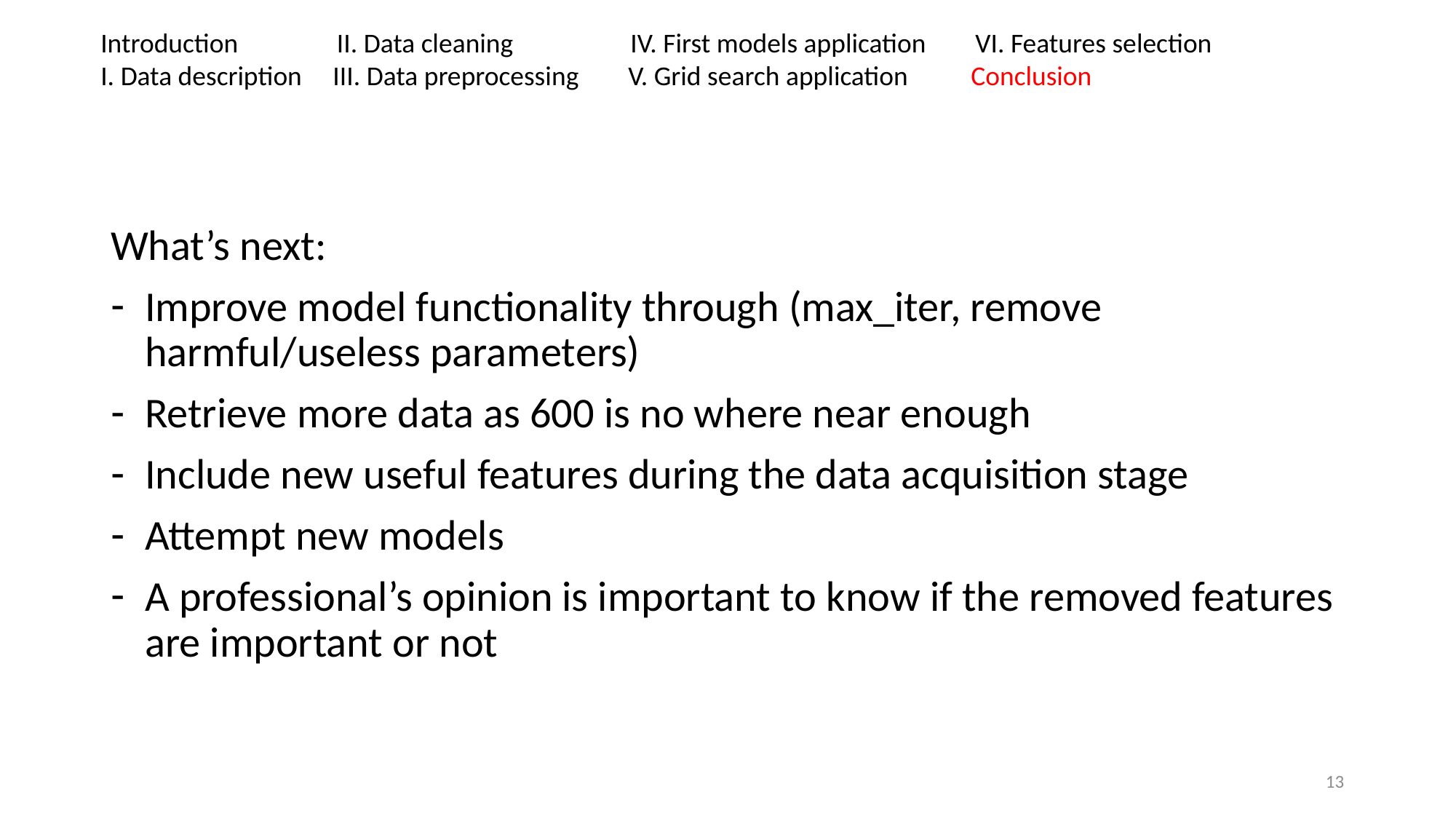

Introduction                II. Data cleaning                   IV. First models application        VI. Features selection
I. Data description     III. Data preprocessing        V. Grid search application          Conclusion
What’s next:
Improve model functionality through (max_iter, remove harmful/useless parameters)
Retrieve more data as 600 is no where near enough
Include new useful features during the data acquisition stage
Attempt new models
A professional’s opinion is important to know if the removed features are important or not

13